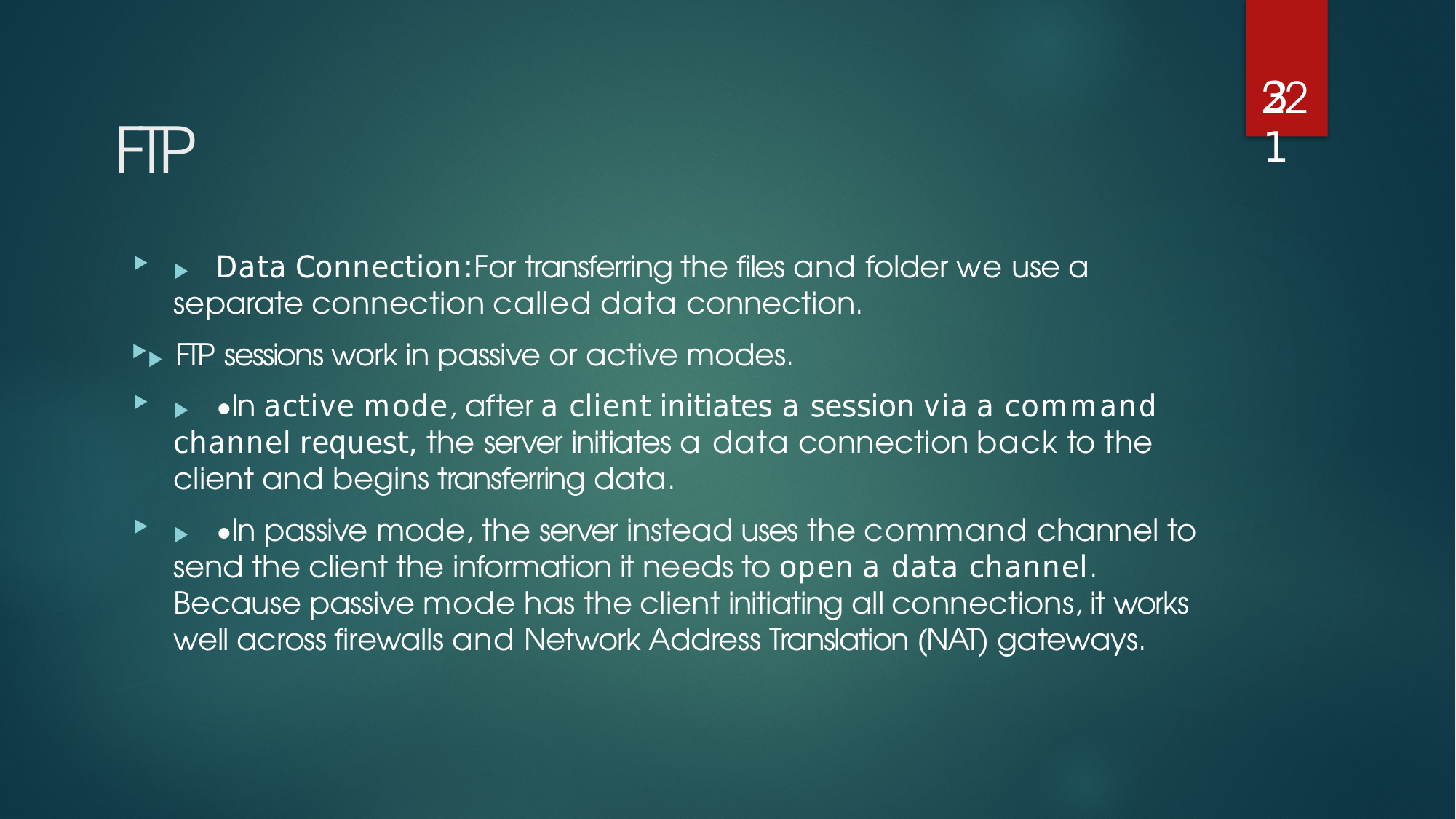

22
# FTP
31
▶	Data Connection:For transferring the files and folder we use a separate connection called data connection.
▶	FTP sessions work in passive or active modes.
▶	•In active mode, after a client initiates a session via a command channel request, the server initiates a data connection back to the client and begins transferring data.
▶	•In passive mode, the server instead uses the command channel to send the client the information it needs to open a data channel. Because passive mode has the client initiating all connections, it works well across firewalls and Network Address Translation (NAT) gateways.